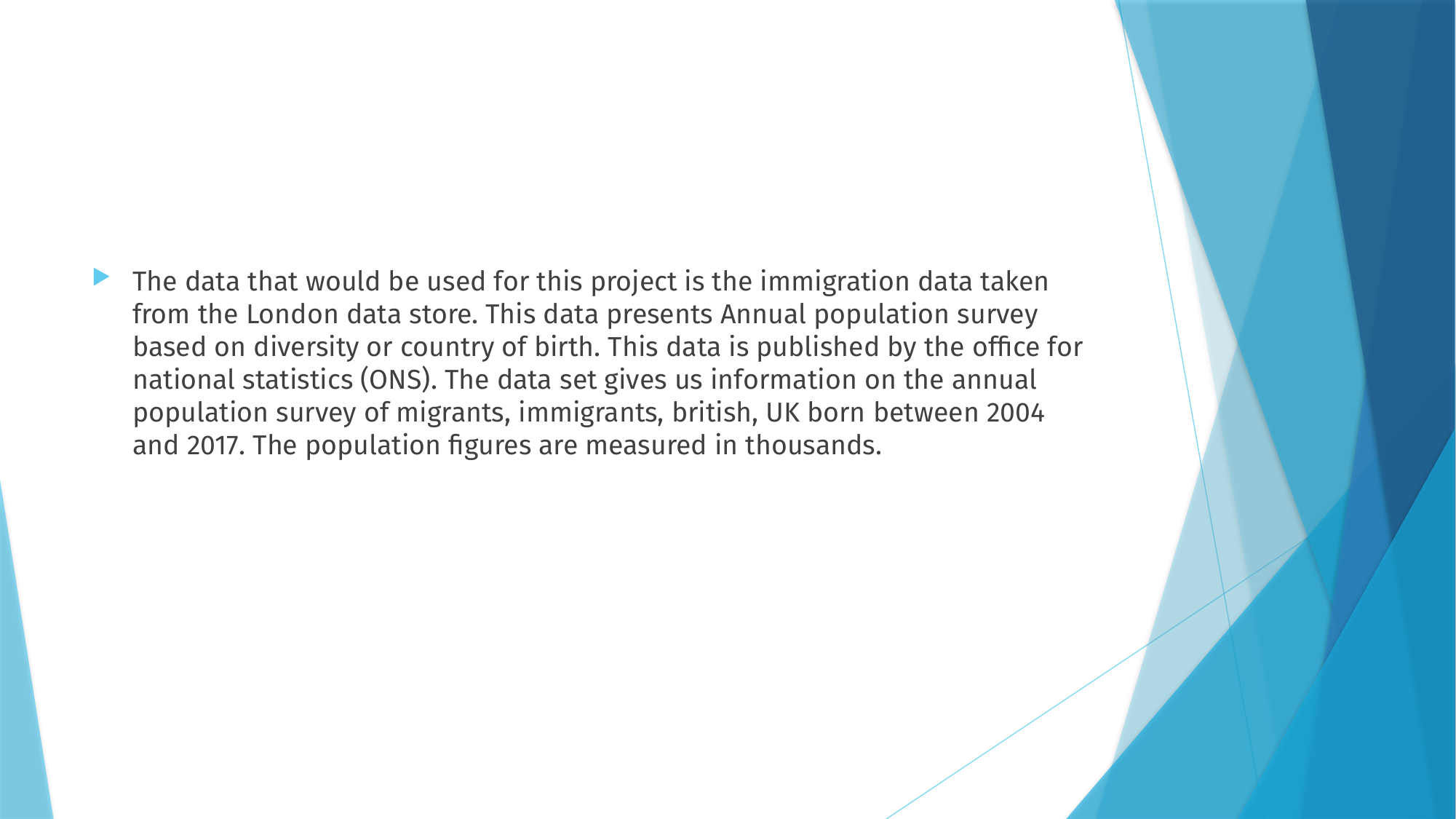

#
The data that would be used for this project is the immigration data taken from the London data store. This data presents Annual population survey based on diversity or country of birth. This data is published by the office for national statistics (ONS). The data set gives us information on the annual population survey of migrants, immigrants, british, UK born between 2004 and 2017. The population figures are measured in thousands.